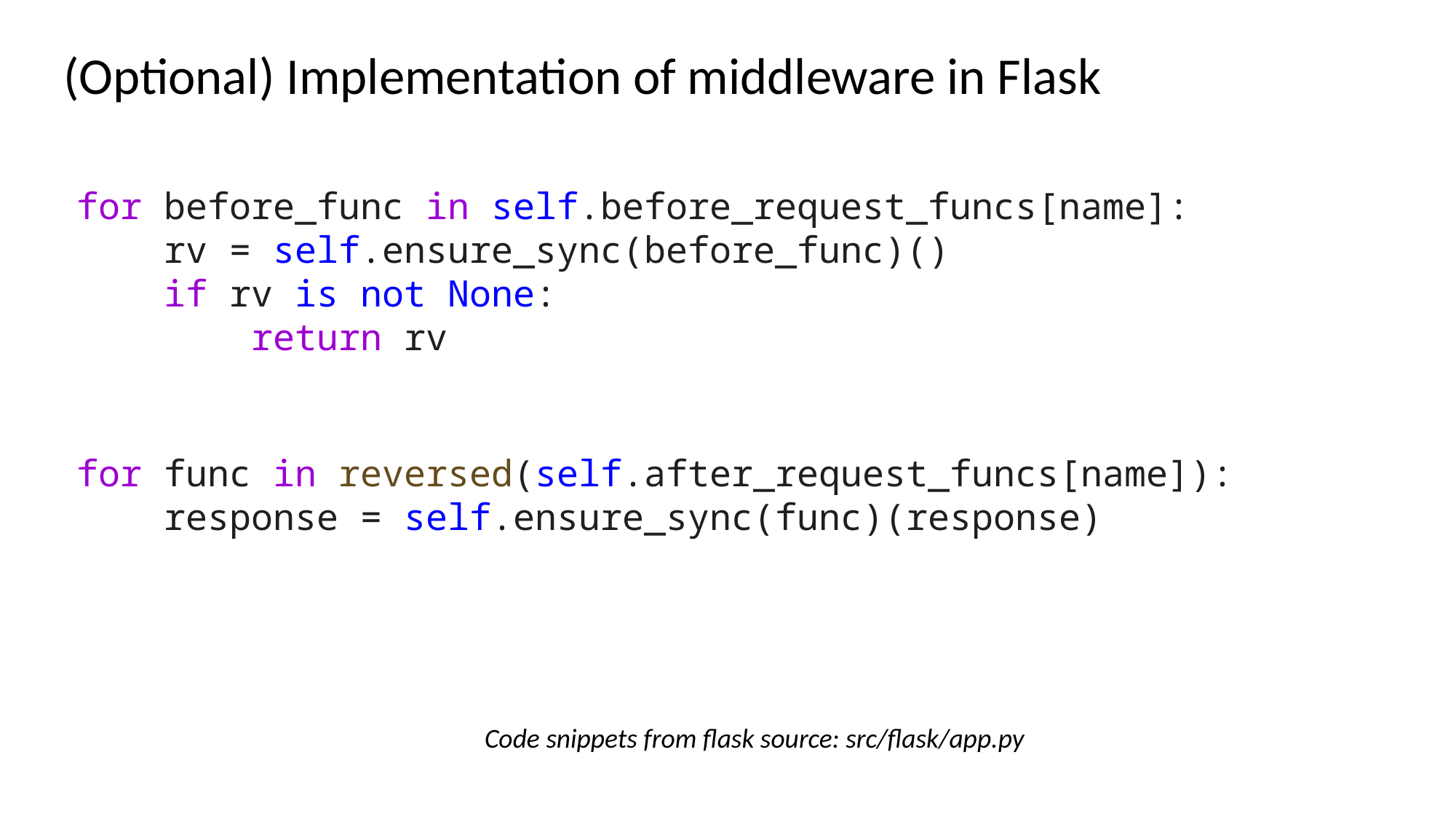

# (Optional) Implementation of middleware in Flask
for before_func in self.before_request_funcs[name]:
    rv = self.ensure_sync(before_func)()
    if rv is not None:
        return rv

for func in reversed(self.after_request_funcs[name]):
    response = self.ensure_sync(func)(response)

Code snippets from flask source: src/flask/app.py